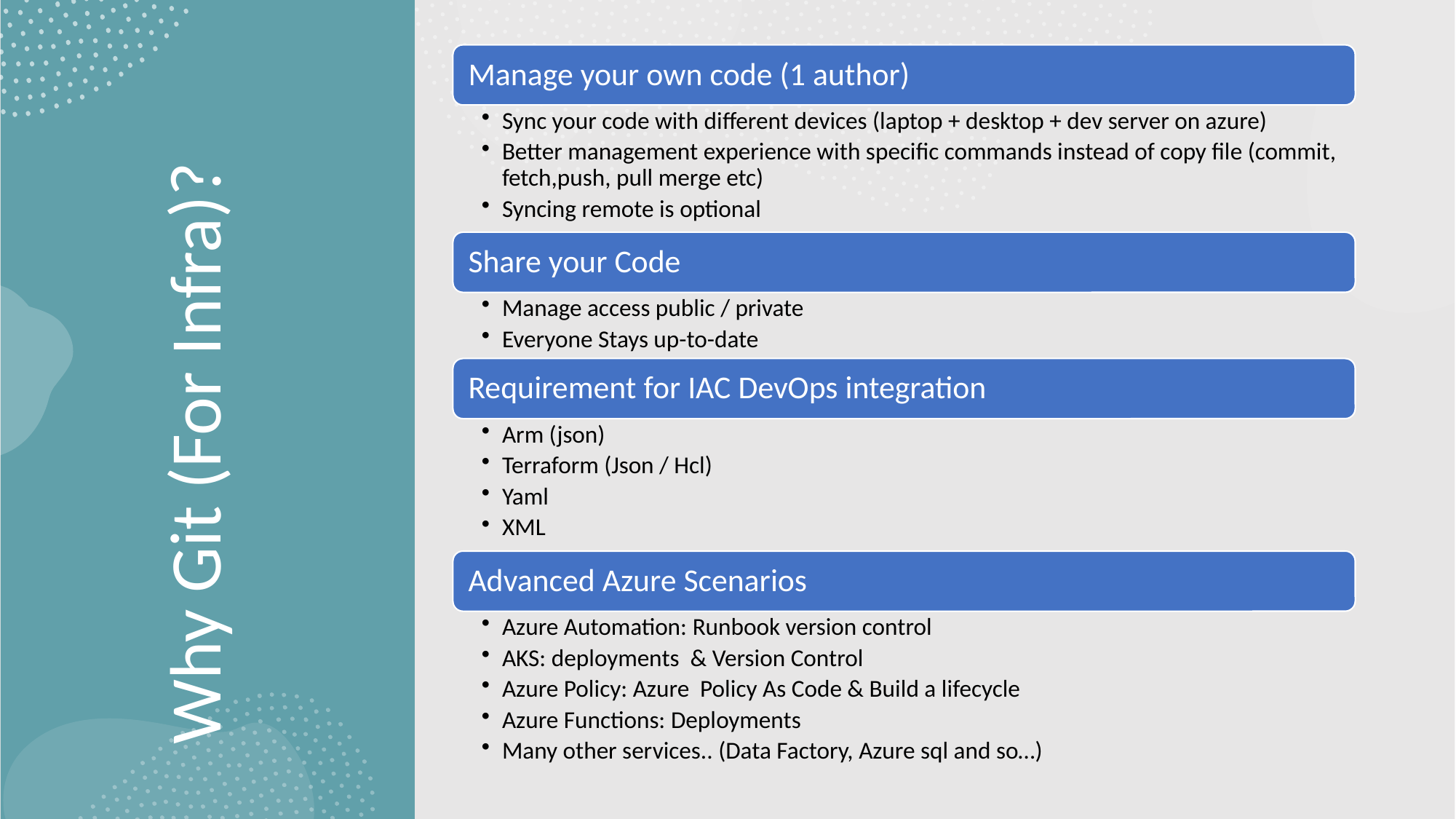

Manage your own code (1 author)
Sync your code with different devices (laptop + desktop + dev server on azure)
Better management experience with specific commands instead of copy file (commit, fetch,push, pull merge etc)
Syncing remote is optional
Share your Code
Manage access public / private
Everyone Stays up-to-date
Requirement for IAC DevOps integration
Arm (json)
Terraform (Json / Hcl)
Yaml
XML
Advanced Azure Scenarios
Azure Automation: Runbook version control
AKS: deployments  & Version Control
Azure Policy: Azure  Policy As Code & Build a lifecycle
Azure Functions: Deployments
Many other services.. (Data Factory, Azure sql and so…)
# Why Git (For Infra)?